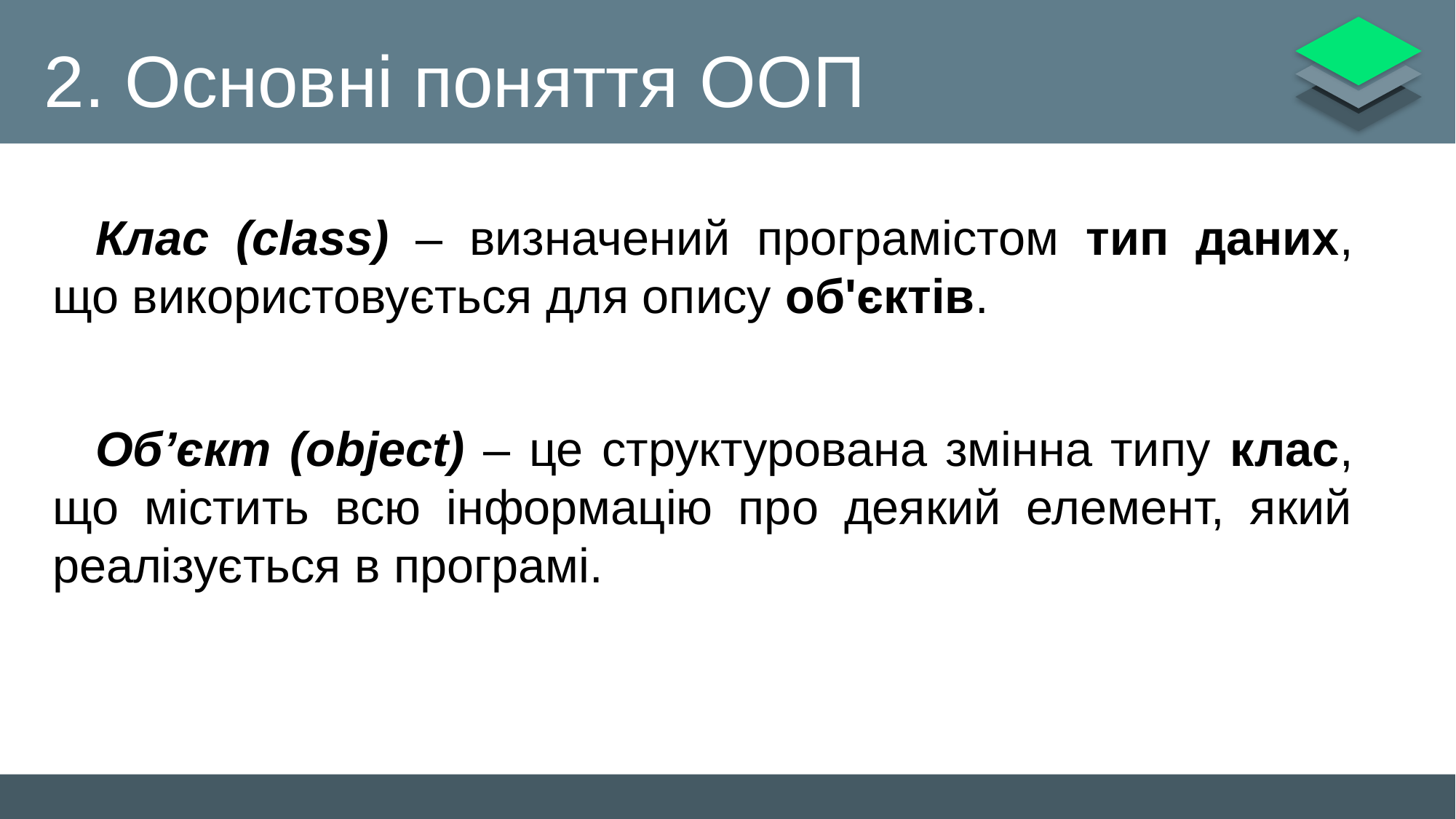

# 2. Основні поняття OOП
Клас (class) – визначений програмістом тип даних, що використовується для опису об'єктів.

Об’єкт (object) – це структурована змінна типу клас, що містить всю інформацію про деякий елемент, який реалізується в програмі.